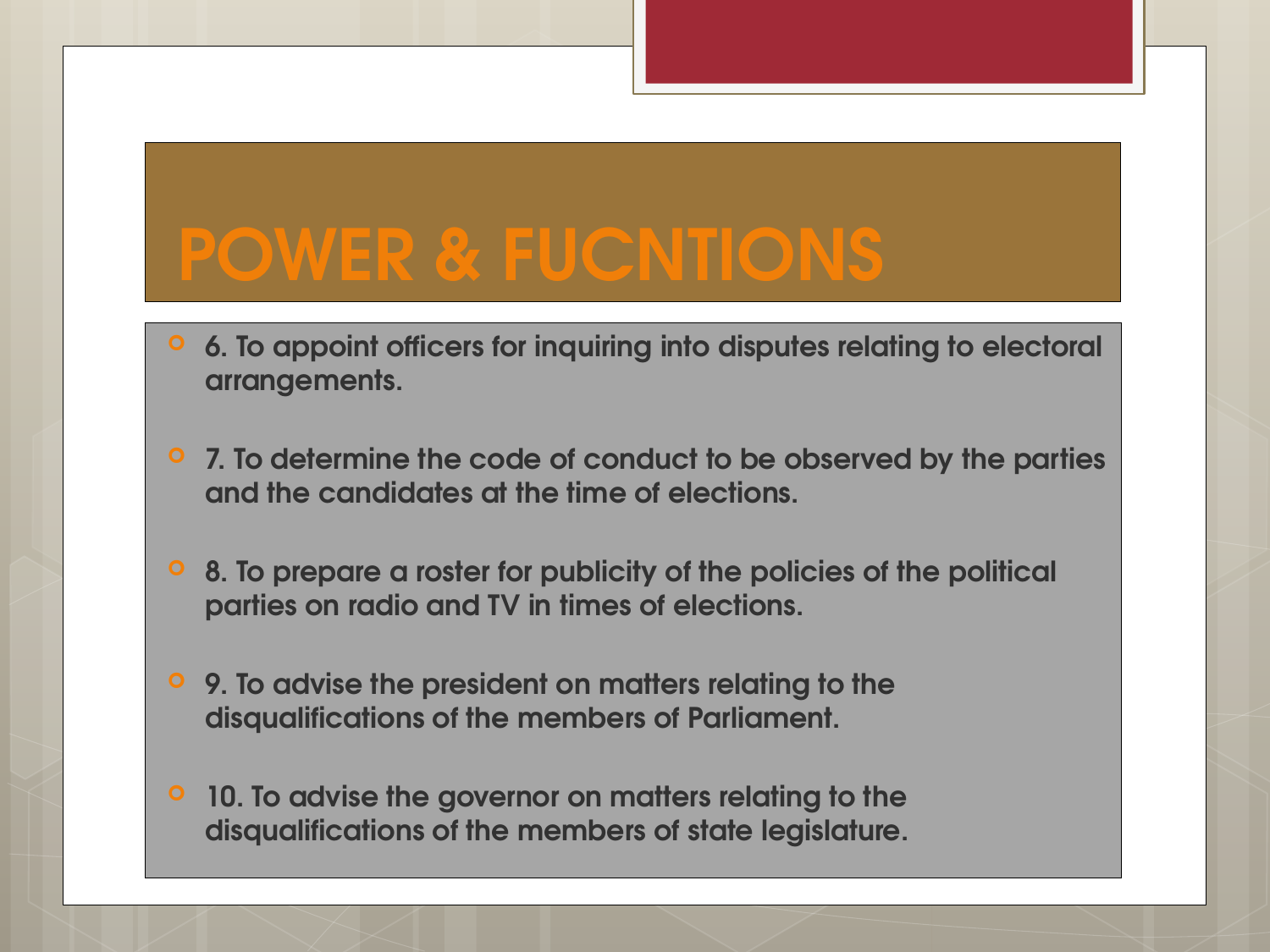

# POWER & FUCNTIONS
6. To appoint officers for inquiring into disputes relating to electoral arrangements.

7. To determine the code of conduct to be observed by the parties and the candidates at the time of elections.

8. To prepare a roster for publicity of the policies of the political parties on radio and TV in times of elections.

9. To advise the president on matters relating to the disqualifications of the members of Parliament.

10. To advise the governor on matters relating to the disqualifications of the members of state legislature.